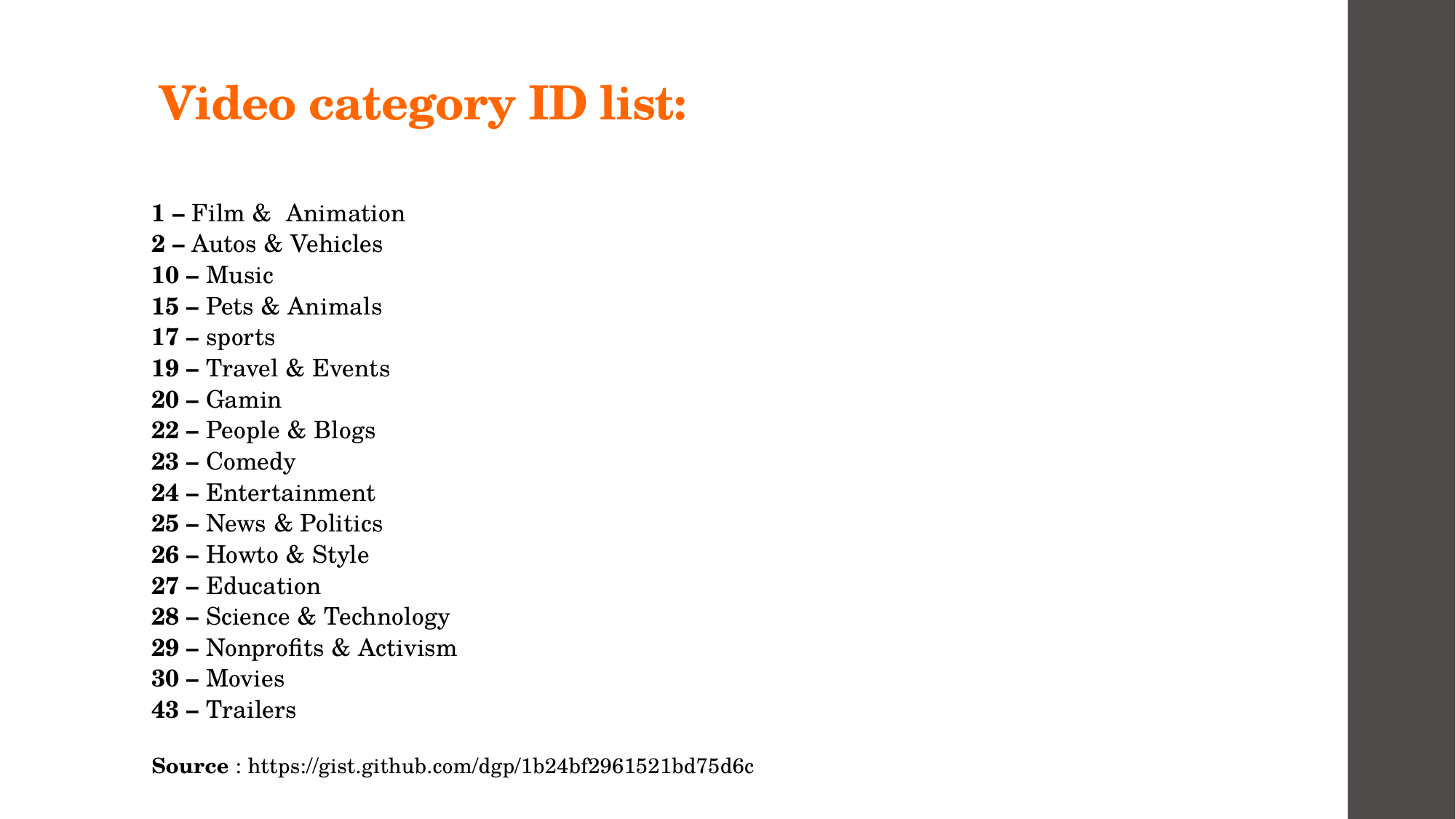

# Video category ID list:

1 – Film &  Animation
2 – Autos & Vehicles
10 – Music
15 – Pets & Animals
17 – sports
19 – Travel & Events
20 – Gamin
22 – People & Blogs
23 – Comedy
24 – Entertainment
25 – News & Politics
26 – Howto & Style
27 – Education
28 – Science & Technology
29 – Nonprofits & Activism
30 – Movies
43 – Trailers

Source : https://gist.github.com/dgp/1b24bf2961521bd75d6c